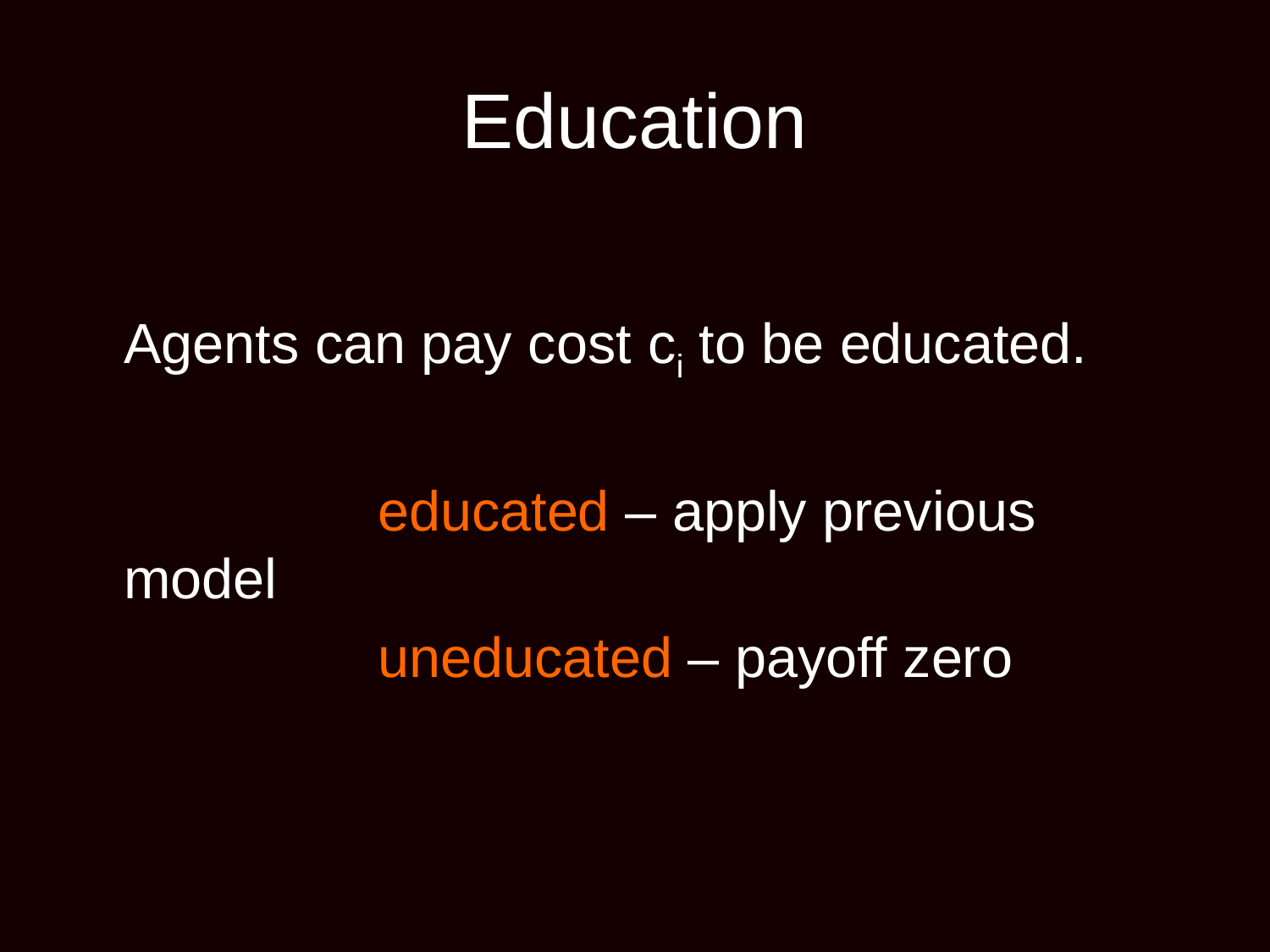

# Education

	Agents can pay cost ci to be educated.

			educated – apply previous model
			uneducated – payoff zero